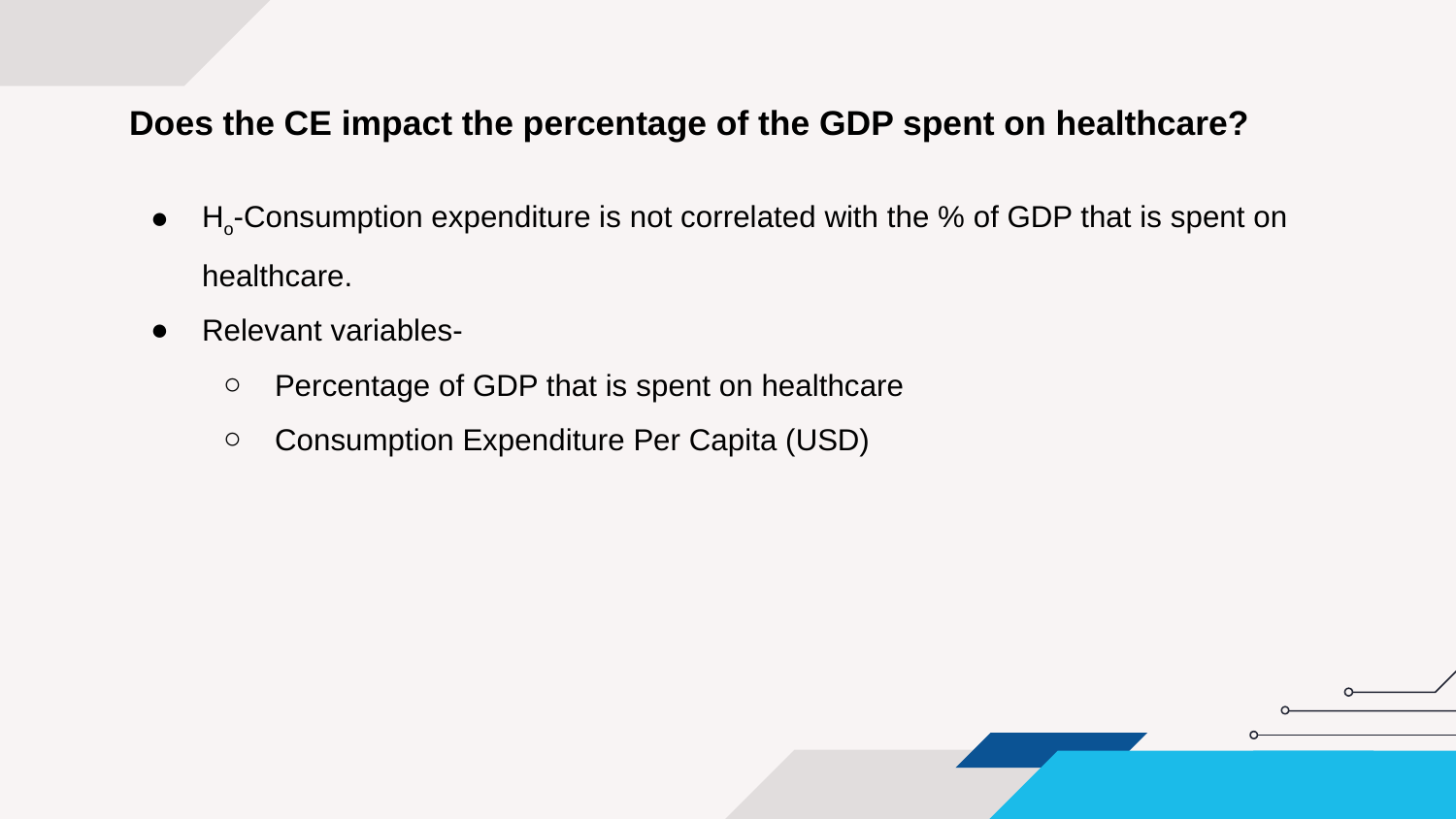

# Does the CE impact the percentage of the GDP spent on healthcare?
Ho-Consumption expenditure is not correlated with the % of GDP that is spent on healthcare.
Relevant variables-
Percentage of GDP that is spent on healthcare
Consumption Expenditure Per Capita (USD)